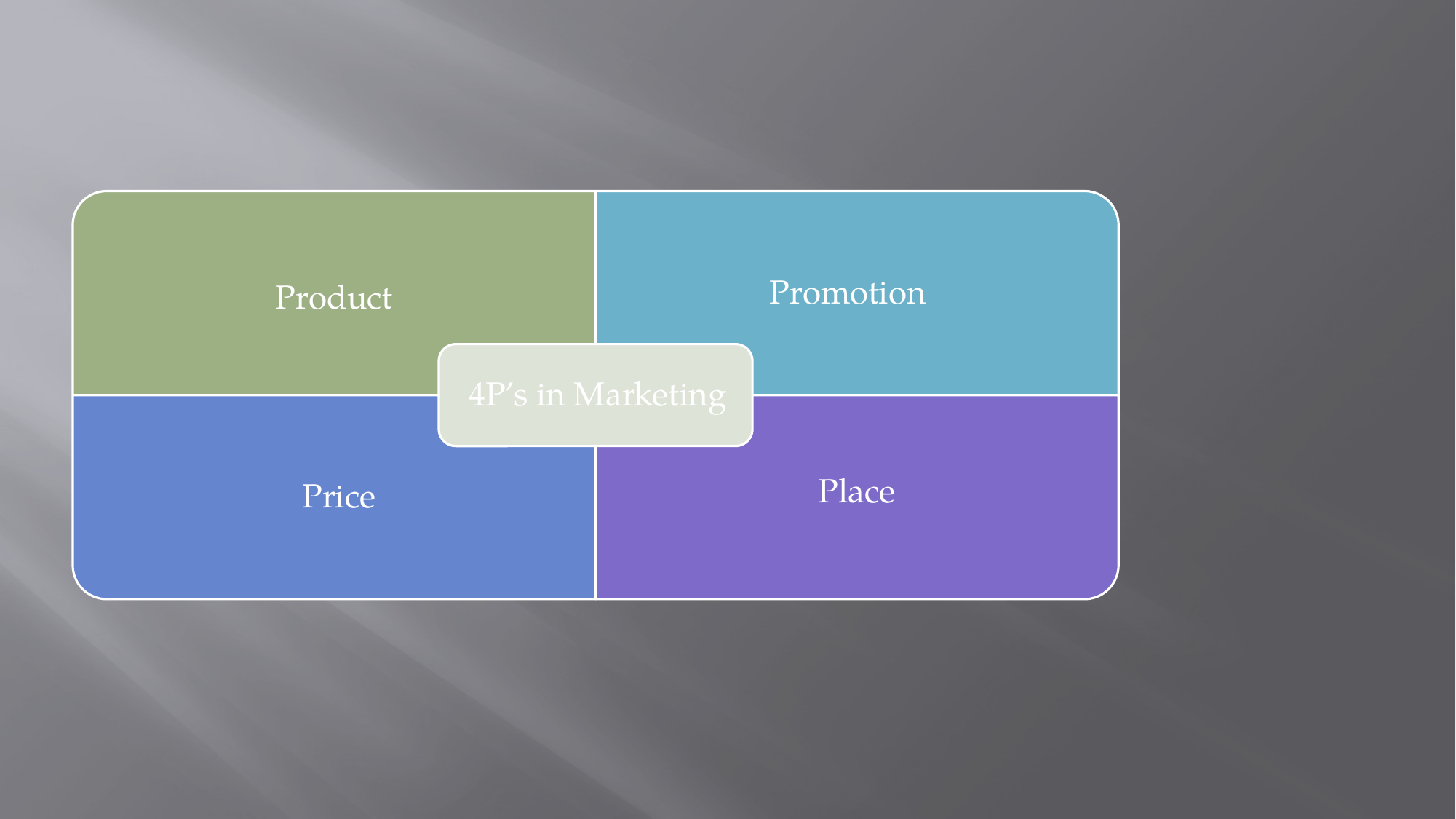

Product
Promotion
Price
Place
4P’s in Marketing